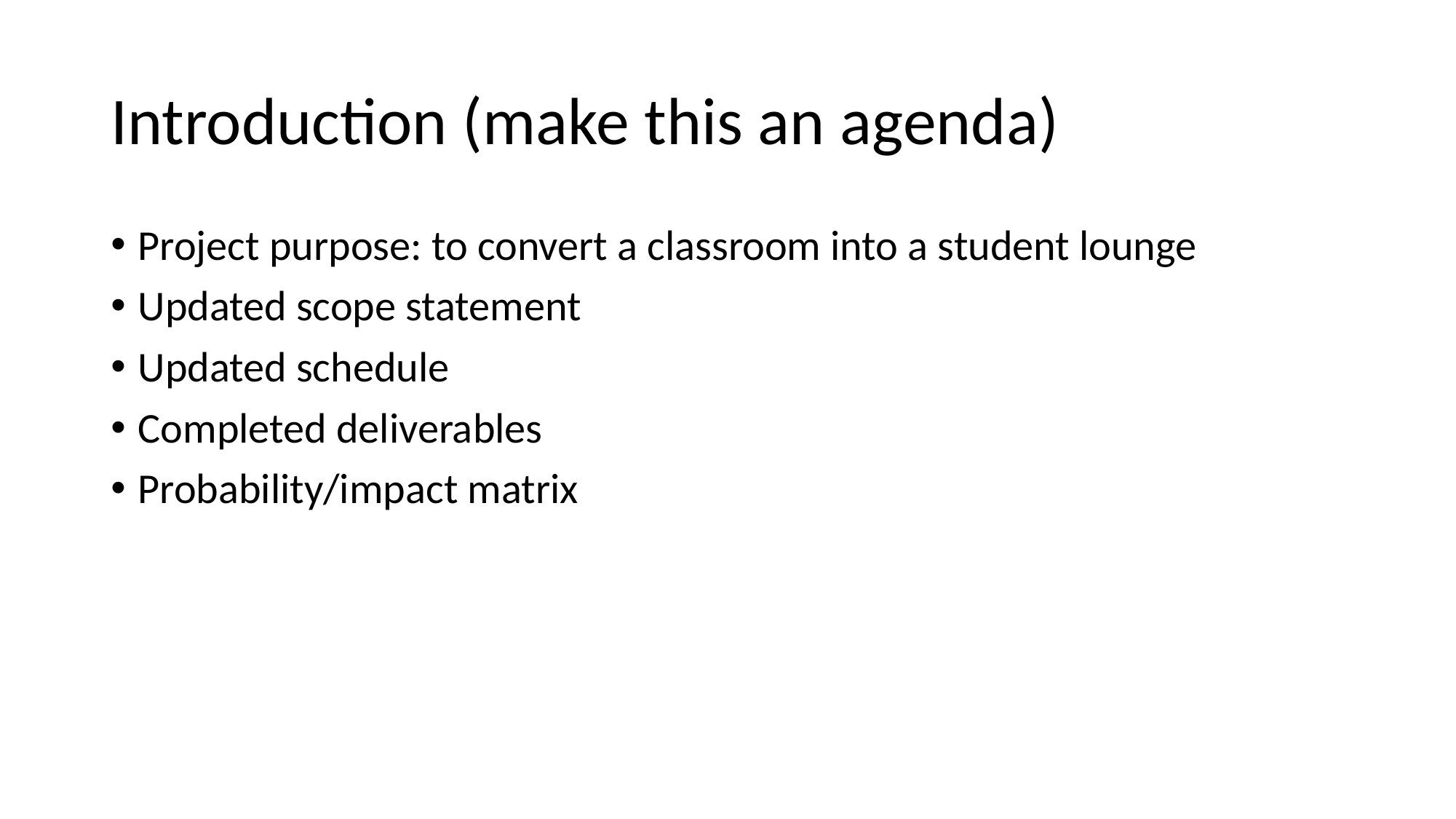

# Introduction (make this an agenda)
Project purpose: to convert a classroom into a student lounge
Updated scope statement
Updated schedule
Completed deliverables
Probability/impact matrix